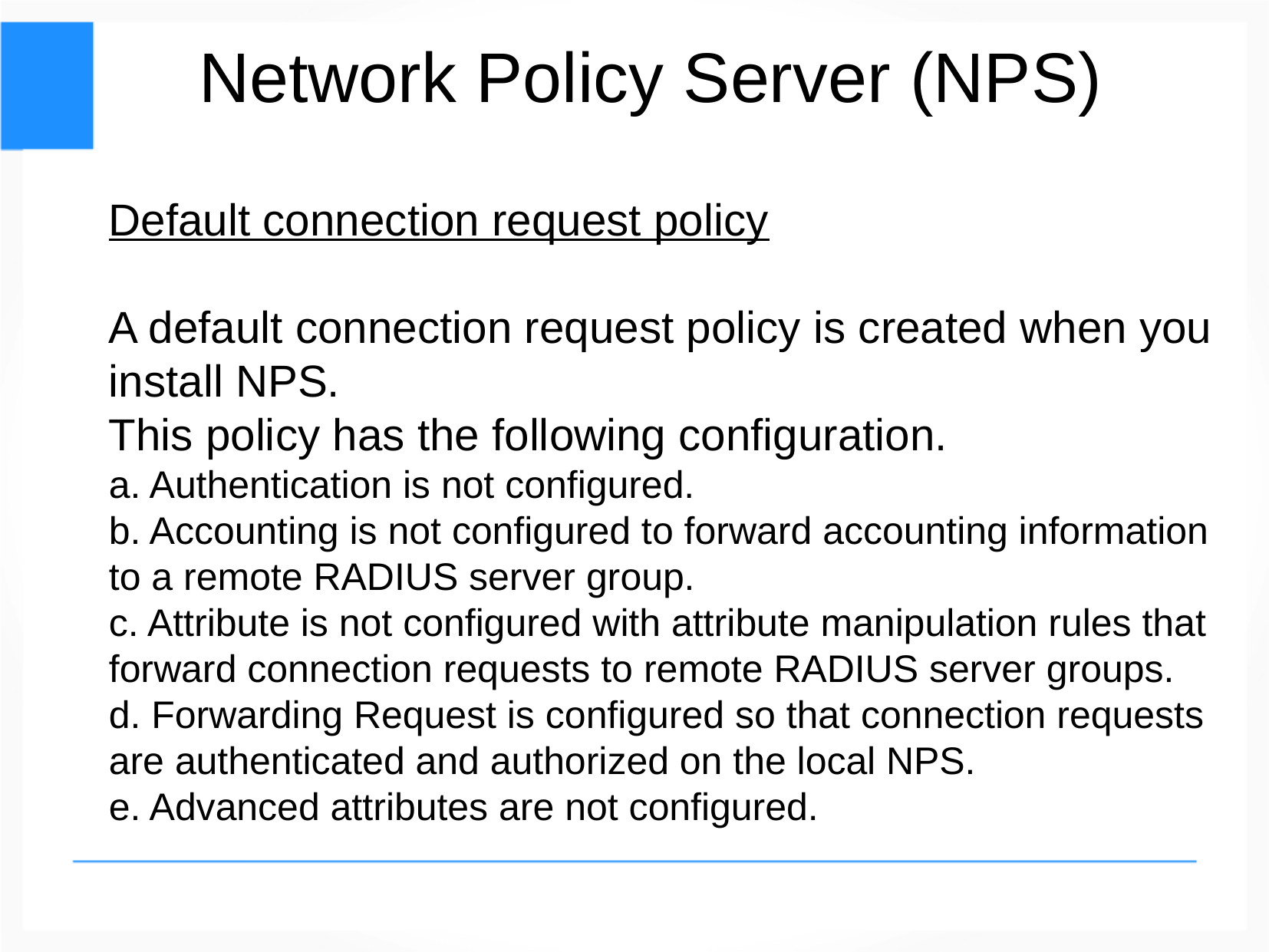

Network Policy Server (NPS)
Default connection request policy

A default connection request policy is created when you install NPS.
This policy has the following configuration.
a. Authentication is not configured.
b. Accounting is not configured to forward accounting information to a remote RADIUS server group.
c. Attribute is not configured with attribute manipulation rules that forward connection requests to remote RADIUS server groups.
d. Forwarding Request is configured so that connection requests are authenticated and authorized on the local NPS.
e. Advanced attributes are not configured.